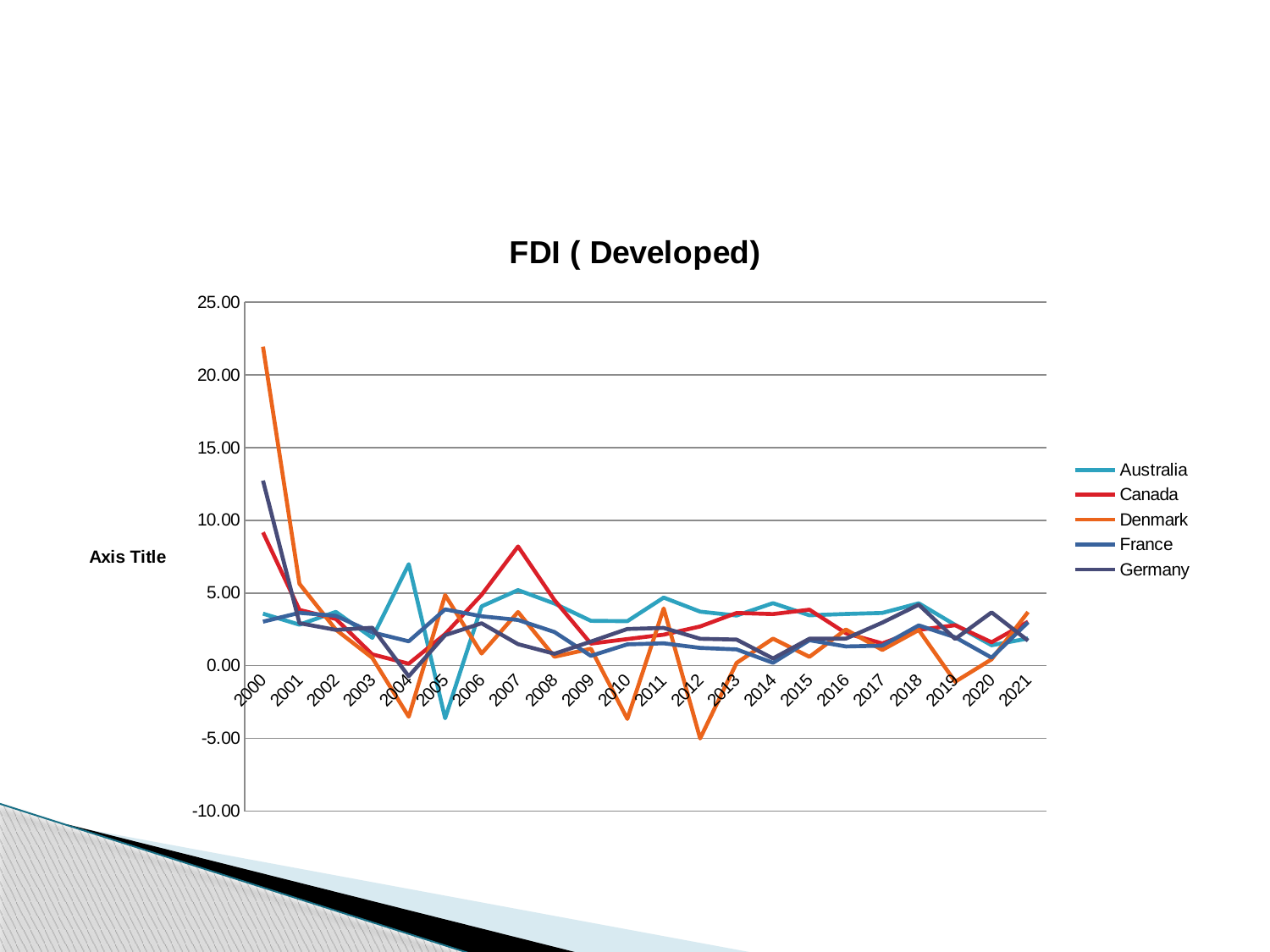

#

### Chart: FDI ( Developed)

| Category | Australia | Canada | Denmark | France | Germany |
|---|---|---|---|---|---|
| 2000 | 3.581323117721559 | 9.171024286715111 | 21.938093643481434 | 3.0307469717710487 | 12.731503590186971 |
| 2001 | 2.825069870674076 | 3.841921292924778 | 5.635246990161271 | 3.639660784203691 | 2.9267553994044975 |
| 2002 | 3.705013560923103 | 3.219147678071452 | 2.480308516389926 | 3.433472871458252 | 2.4666151929252487 |
| 2003 | 1.9219861407525394 | 0.7829675554532156 | 0.5432584631672026 | 2.296002832849863 | 2.614345223652468 |
| 2004 | 6.984507821829511 | 0.14146589604803417 | -3.5024308050685646 | 1.679938591328124 | -0.7251547070656952 |
| 2005 | -3.6088180824292118 | 2.178163809175939 | 4.857700582033001 | 3.8752473513807373 | 2.1017930813248595 |
| 2006 | 4.084882034404977 | 4.874101289551048 | 0.8431870651840901 | 3.402534856436843 | 2.919960359749543 |
| 2007 | 5.201155459522568 | 8.200559048862143 | 3.6971141162747236 | 3.1488338734758625 | 1.484338647468013 |
| 2008 | 4.27796453137459 | 4.5151371416977035 | 0.6201067534479224 | 2.320491388976632 | 0.8265034113556684 |
| 2009 | 3.088782740610449 | 1.5241311807692715 | 1.1739024205971125 | 0.6821064916468519 | 1.6621980335209463 |
| 2010 | 3.065508043110022 | 1.8372563874088144 | -3.654669083017719 | 1.4701957269739714 | 2.5307620231603787 |
| 2011 | 4.687830298287803 | 2.1378331076083494 | 3.941503187586579 | 1.5428754083732394 | 2.6014193042025267 |
| 2012 | 3.7203904030307684 | 2.7001690089567414 | -4.997670325554282 | 1.2275966210614946 | 1.8554134076652233 |
| 2013 | 3.4550974624954782 | 3.6298039835700577 | 0.1980121805520809 | 1.1234234241604186 | 1.7997646038352113 |
| 2014 | 4.30669716613681 | 3.553903370110022 | 1.8633052830187562 | 0.20325456271803513 | 0.501101723711289 |
| 2015 | 3.471957926434086 | 3.853894537061533 | 0.6114751833331019 | 1.755723741416579 | 1.85914730811388 |
| 2016 | 3.561396852119944 | 2.238350121409034 | 2.492374260307158 | 1.3264916981271808 | 1.8648567112625196 |
| 2017 | 3.633473120403595 | 1.5375207195393437 | 1.0861329474786836 | 1.3821203899638728 | 2.966954511595858 |
| 2018 | 4.293573952180419 | 2.4693120725486337 | 2.456000967184958 | 2.7765781436235457 | 4.198535987081488 |
| 2019 | 2.8085344364481717 | 2.7868584402793153 | -1.0971854649001154 | 1.9604940018061456 | 1.8435054630760646 |
| 2020 | 1.4093500993684853 | 1.6140852617554342 | 0.445557857959051 | 0.5579880455351636 | 3.67071164581215 |
| 2021 | 1.8759090608165174 | 3.026515402457939 | 3.692662348661948 | 2.989561033187379 | 1.7290010013549895 |